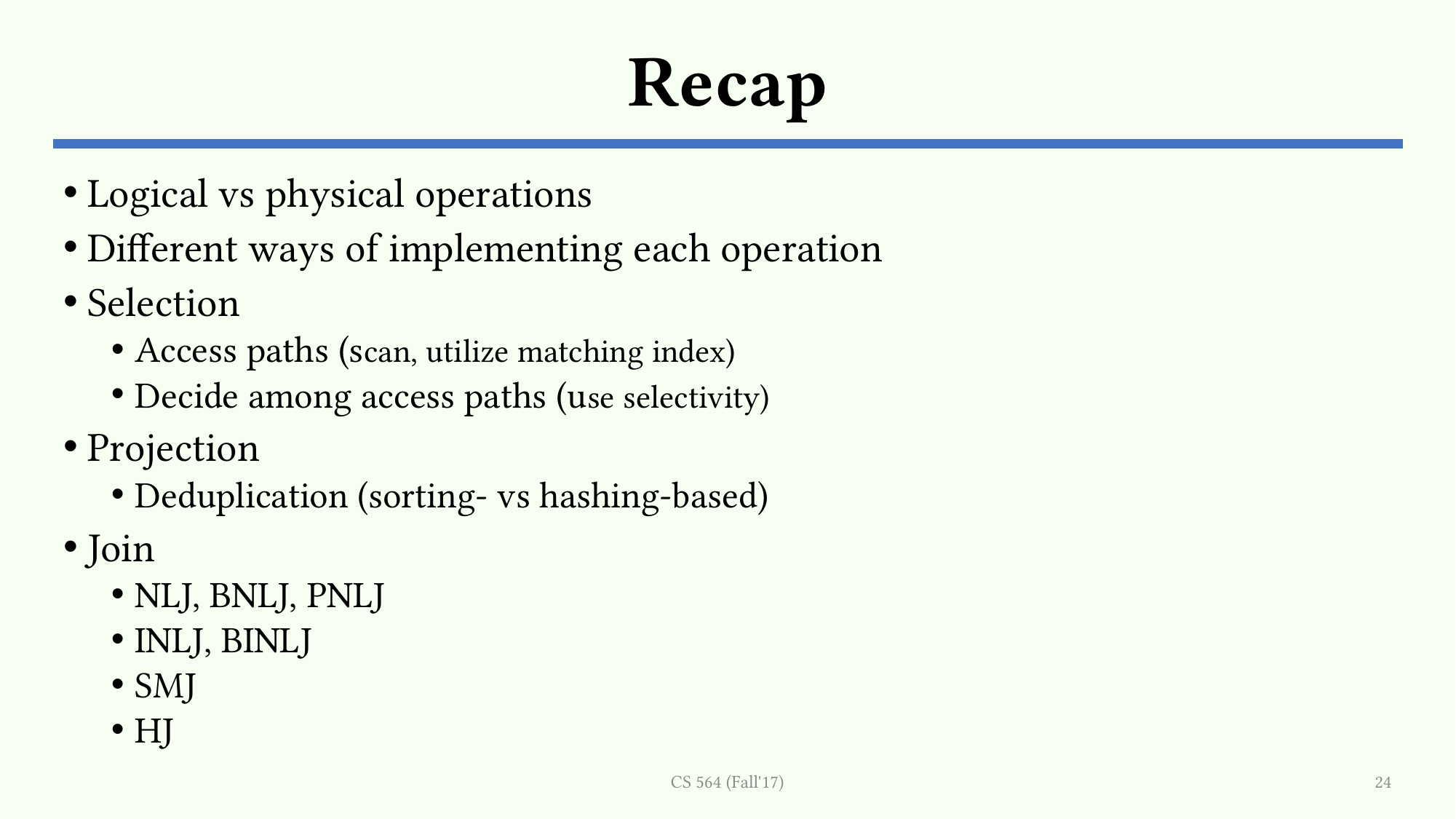

# Recap
Logical vs physical operations
Different ways of implementing each operation
Selection
Access paths (scan, utilize matching index)
Decide among access paths (use selectivity)
Projection
Deduplication (sorting- vs hashing-based)
Join
NLJ, BNLJ, PNLJ
INLJ, BINLJ
SMJ
HJ
CS 564 (Fall'17)
24